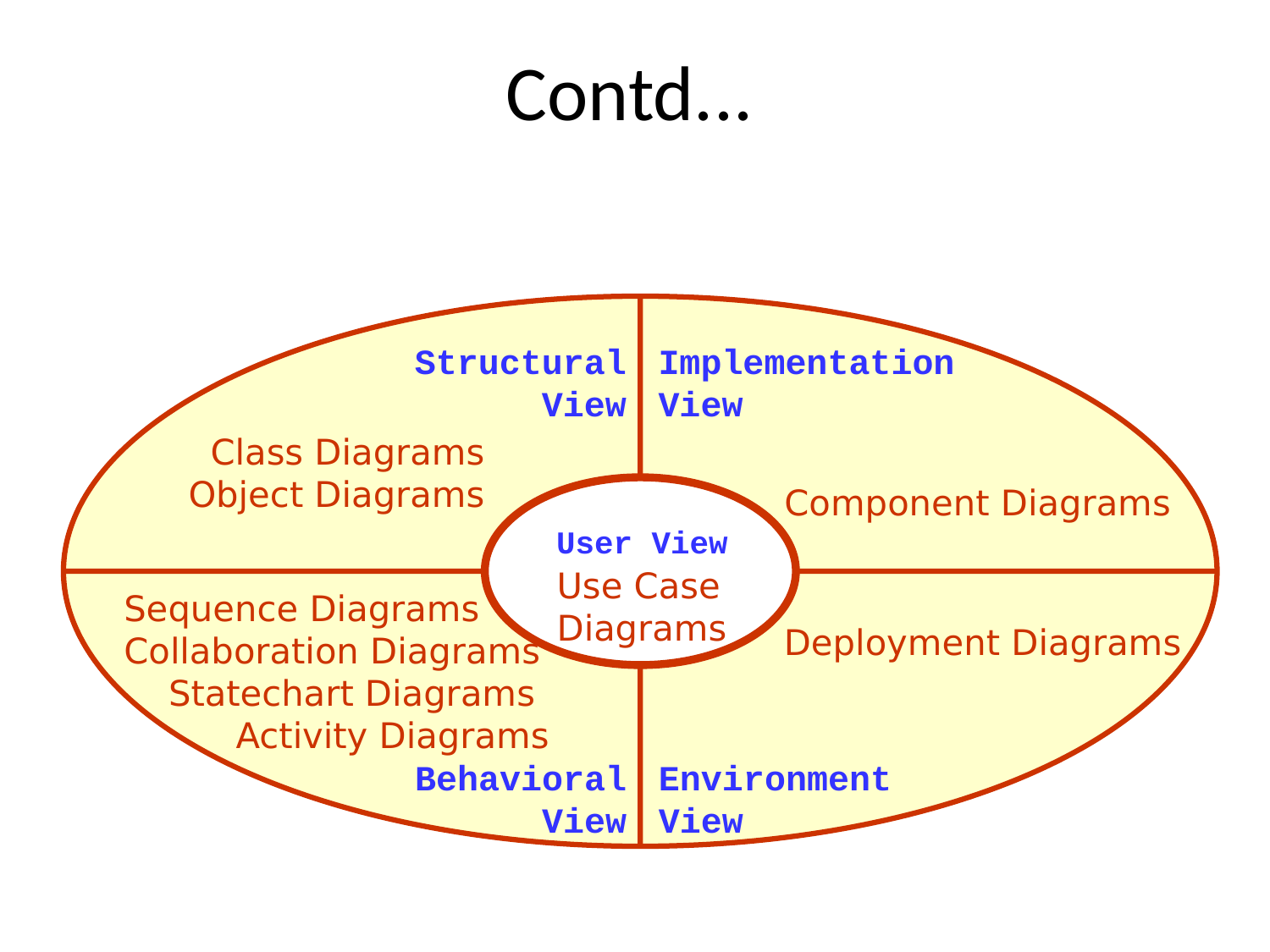

Contd...

Structural
View
Implementation
View
Class Diagrams
Object Diagrams
Component Diagrams
User View
Use Case
Diagrams
Sequence Diagrams
Collaboration Diagrams
    Statechart Diagrams
          Activity Diagrams
Deployment Diagrams
Behavioral
View
Environment
View